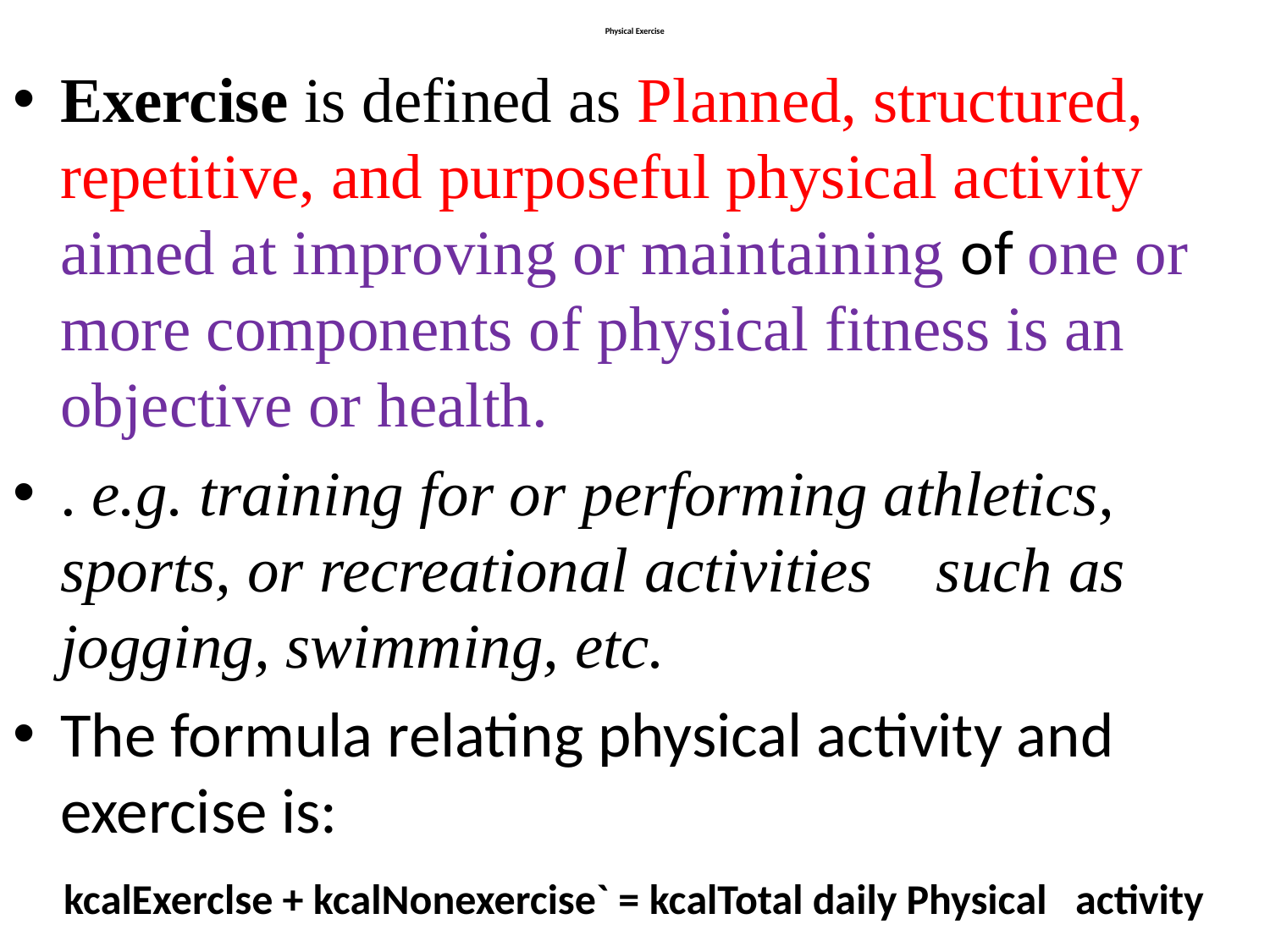

# Physical Exercise
Exercise is defined as Planned, structured, repetitive, and purposeful physical activity aimed at improving or maintaining of one or more components of physical fitness is an objective or health.
. e.g. training for or performing athletics, sports, or recreational activities    such as jogging, swimming, etc.
The formula relating physical activity and exercise is:
    kcalExerclse + kcalNonexercise` = kcalTotal daily Physical   activity